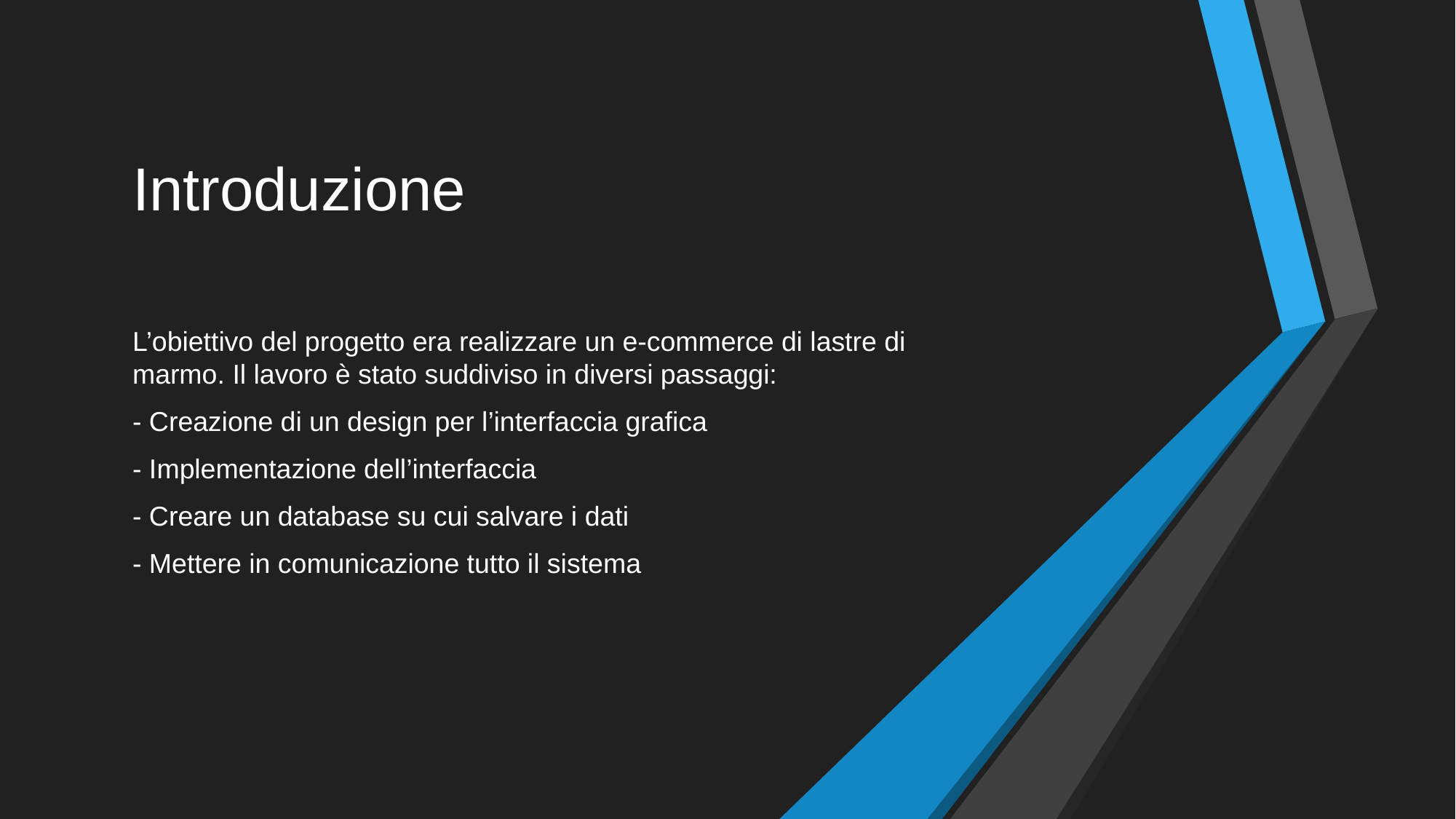

# Introduzione
L’obiettivo del progetto era realizzare un e-commerce di lastre di marmo. Il lavoro è stato suddiviso in diversi passaggi:
- Creazione di un design per l’interfaccia grafica
- Implementazione dell’interfaccia
- Creare un database su cui salvare i dati
- Mettere in comunicazione tutto il sistema